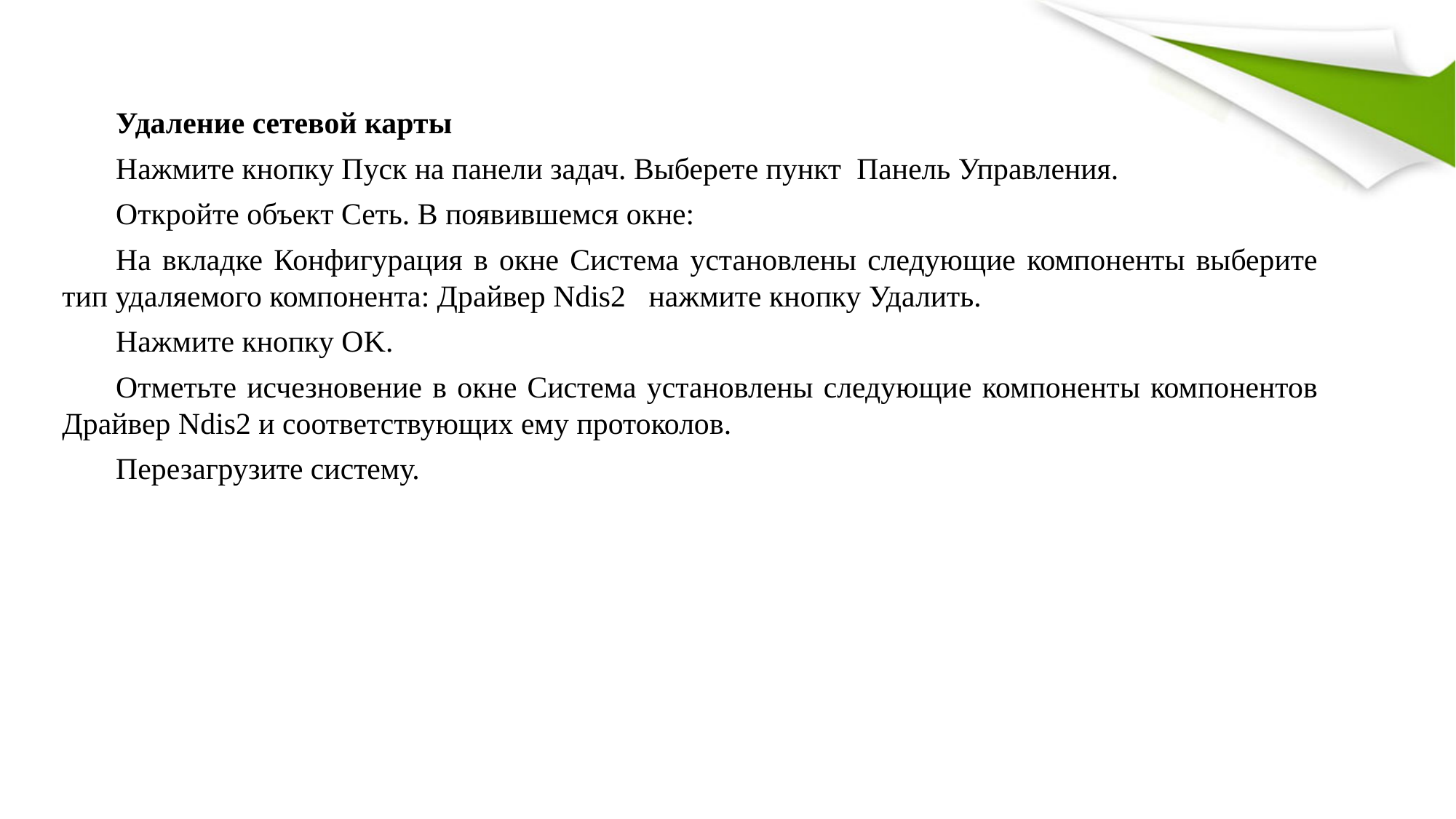

Удаление сетевой карты
Нажмите кнопку Пуск на панели задач. Выберете пункт  Панель Управления.
Откройте объект Сеть. В появившемся окне:
На вкладке Конфигурация в окне Система установлены следующие компоненты выберите тип удаляемого компонента: Драйвер Ndis2   нажмите кнопку Удалить.
Нажмите кнопку OK.
Отметьте исчезновение в окне Система установлены следующие компоненты компонентов Драйвер Ndis2 и соответствующих ему протоколов.
Перезагрузите систему.